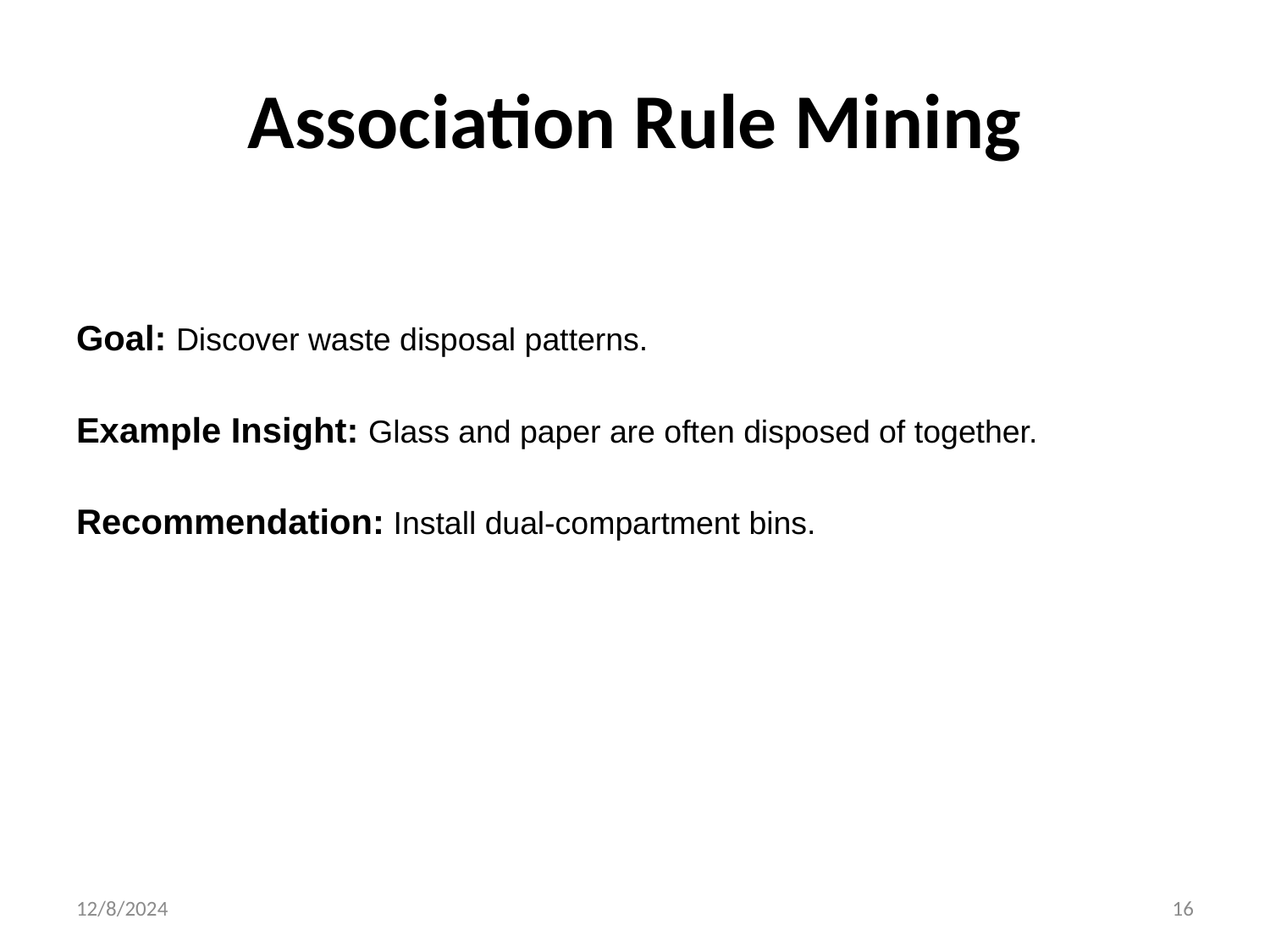

# Association Rule Mining

Goal: Discover waste disposal patterns.
Example Insight: Glass and paper are often disposed of together.
Recommendation: Install dual-compartment bins.
12/8/2024
16